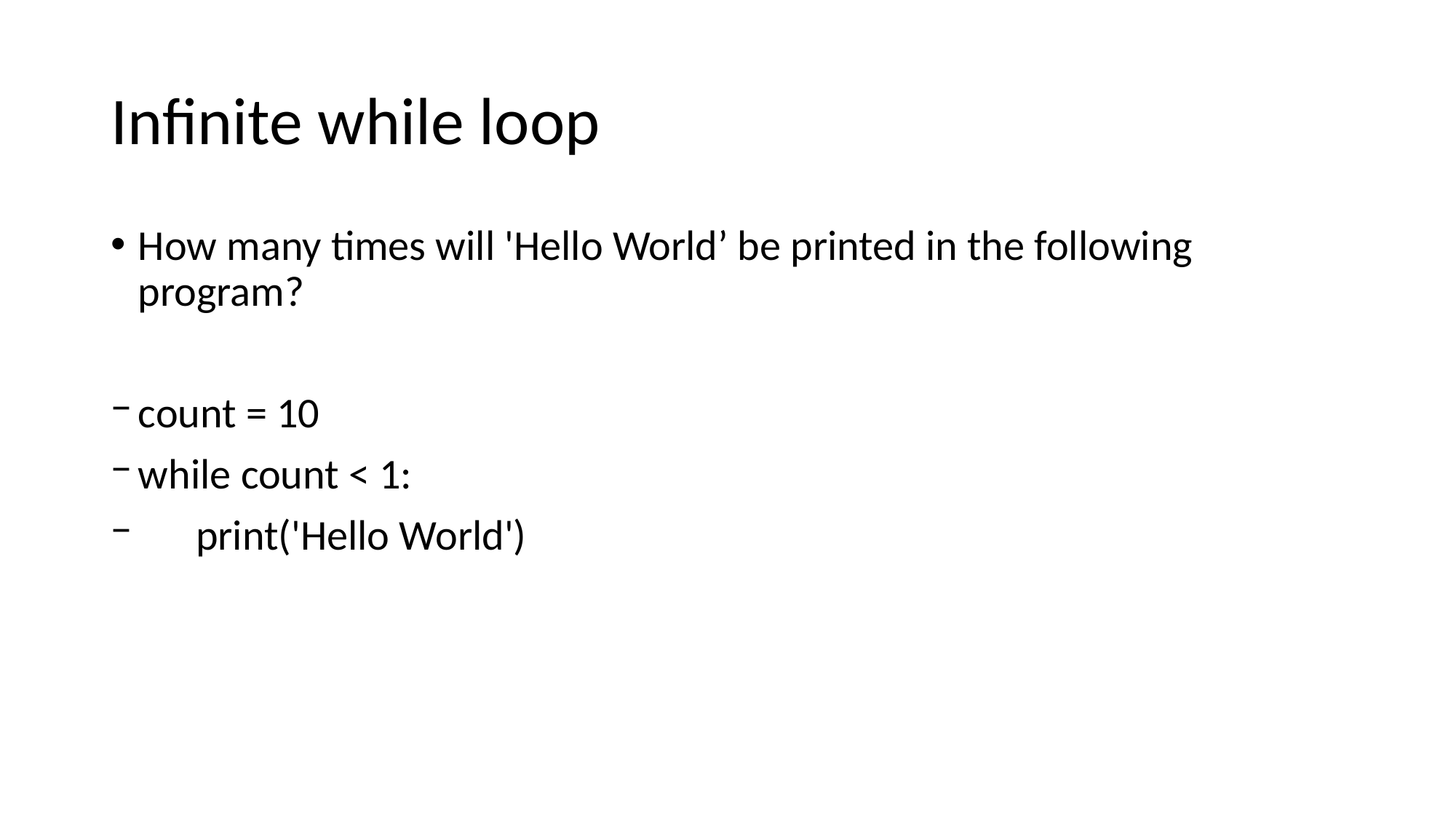

# Infinite while loop
How many times will 'Hello World’ be printed in the following program?

count = 10
while count < 1:
      print('Hello World')